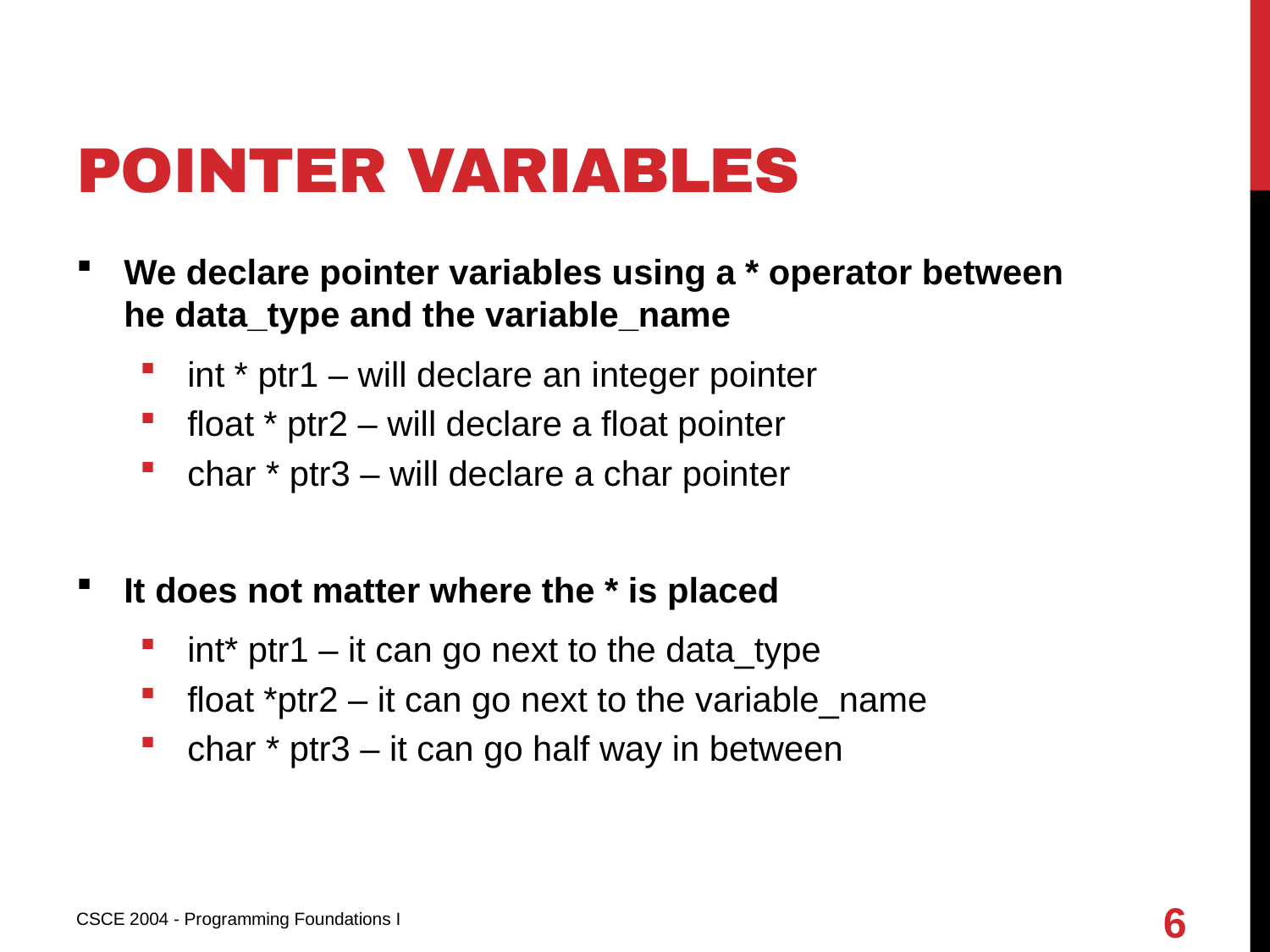

# Pointer variables
We declare pointer variables using a * operator between he data_type and the variable_name
int * ptr1 – will declare an integer pointer
float * ptr2 – will declare a float pointer
char * ptr3 – will declare a char pointer

It does not matter where the * is placed
int* ptr1 – it can go next to the data_type
float *ptr2 – it can go next to the variable_name
char * ptr3 – it can go half way in between

6
CSCE 2004 - Programming Foundations I